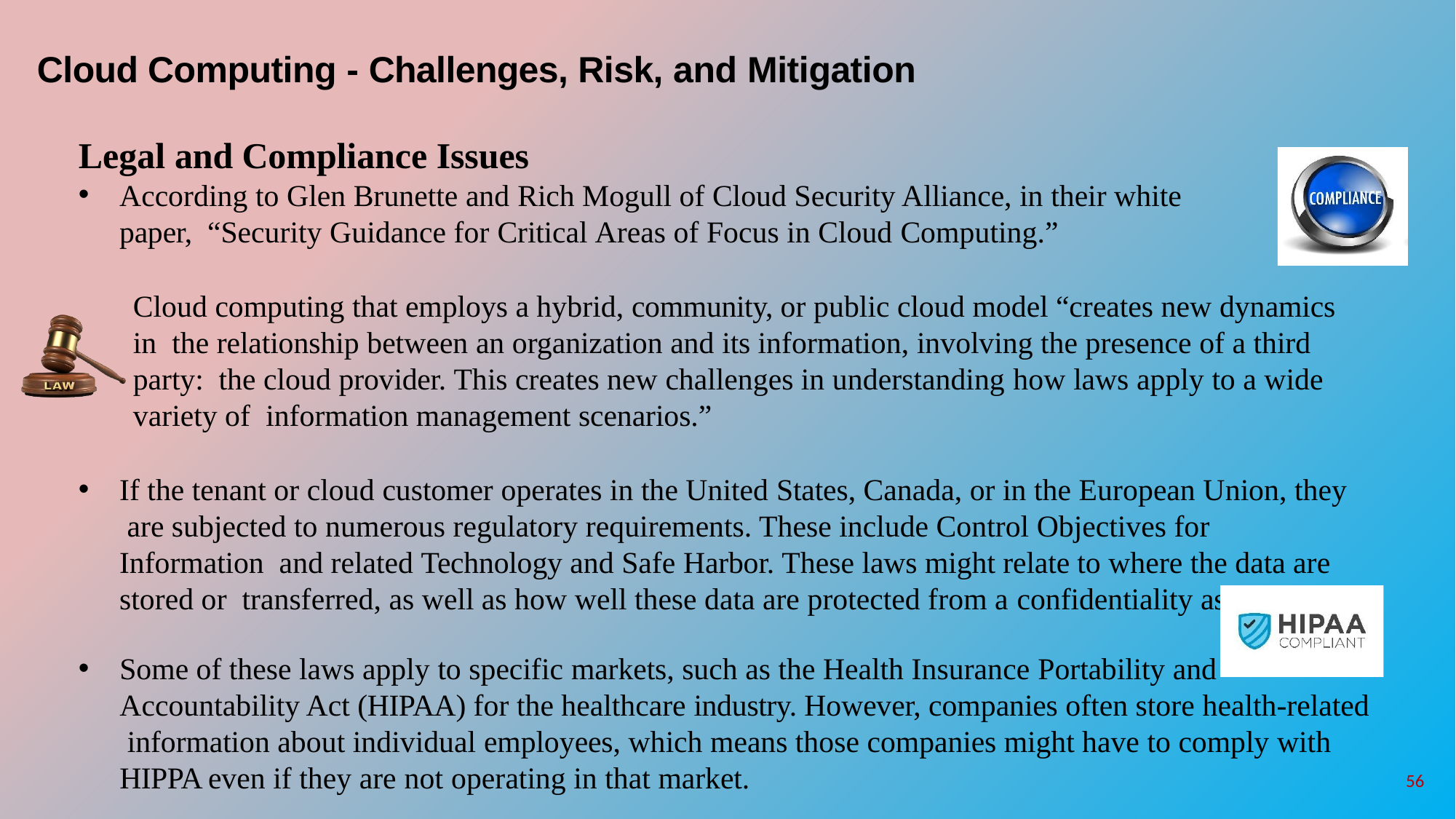

# Cloud Computing - Challenges, Risk, and Mitigation
Legal and Compliance Issues
According to Glen Brunette and Rich Mogull of Cloud Security Alliance, in their white paper,  “Security Guidance for Critical Areas of Focus in Cloud Computing.”

Cloud computing that employs a hybrid, community, or public cloud model “creates new dynamics in  the relationship between an organization and its information, involving the presence of a third party:  the cloud provider. This creates new challenges in understanding how laws apply to a wide variety of  information management scenarios.”

If the tenant or cloud customer operates in the United States, Canada, or in the European Union, they  are subjected to numerous regulatory requirements. These include Control Objectives for Information  and related Technology and Safe Harbor. These laws might relate to where the data are stored or  transferred, as well as how well these data are protected from a confidentiality aspect.

Some of these laws apply to specific markets, such as the Health Insurance Portability and  Accountability Act (HIPAA) for the healthcare industry. However, companies often store health-related  information about individual employees, which means those companies might have to comply with  HIPPA even if they are not operating in that market.
56